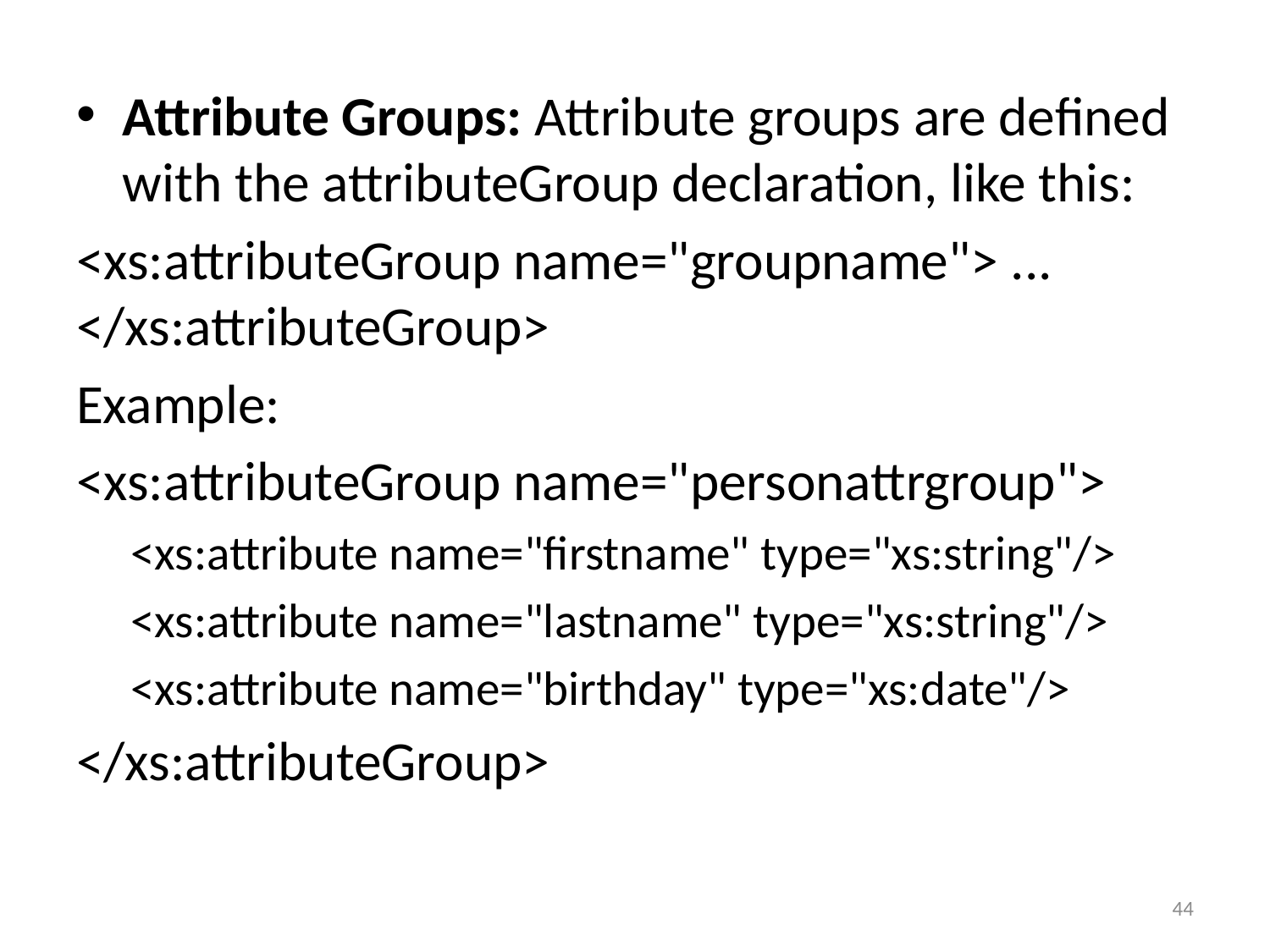

Attribute Groups: Attribute groups are defined with the attributeGroup declaration, like this:
<xs:attributeGroup name="groupname"> ... </xs:attributeGroup>
Example:
<xs:attributeGroup name="personattrgroup">
<xs:attribute name="firstname" type="xs:string"/>
<xs:attribute name="lastname" type="xs:string"/>
<xs:attribute name="birthday" type="xs:date"/>
</xs:attributeGroup>
44